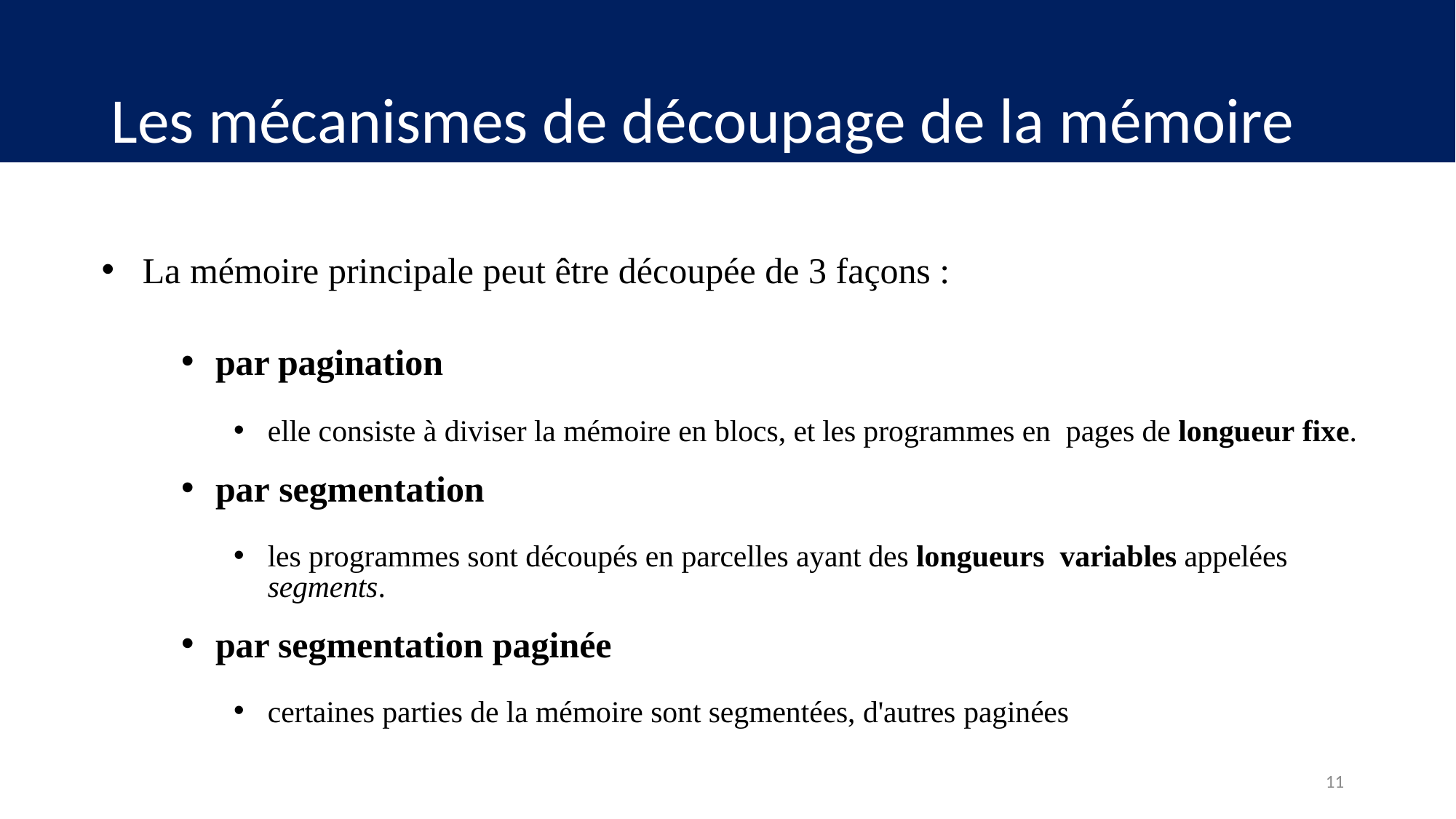

# Les mécanismes de découpage de la mémoire
La mémoire principale peut être découpée de 3 façons :
par pagination

elle consiste à diviser la mémoire en blocs, et les programmes en  pages de longueur fixe.

par segmentation

les programmes sont découpés en parcelles ayant des longueurs  variables appelées segments.

par segmentation paginée

certaines parties de la mémoire sont segmentées, d'autres paginées
11